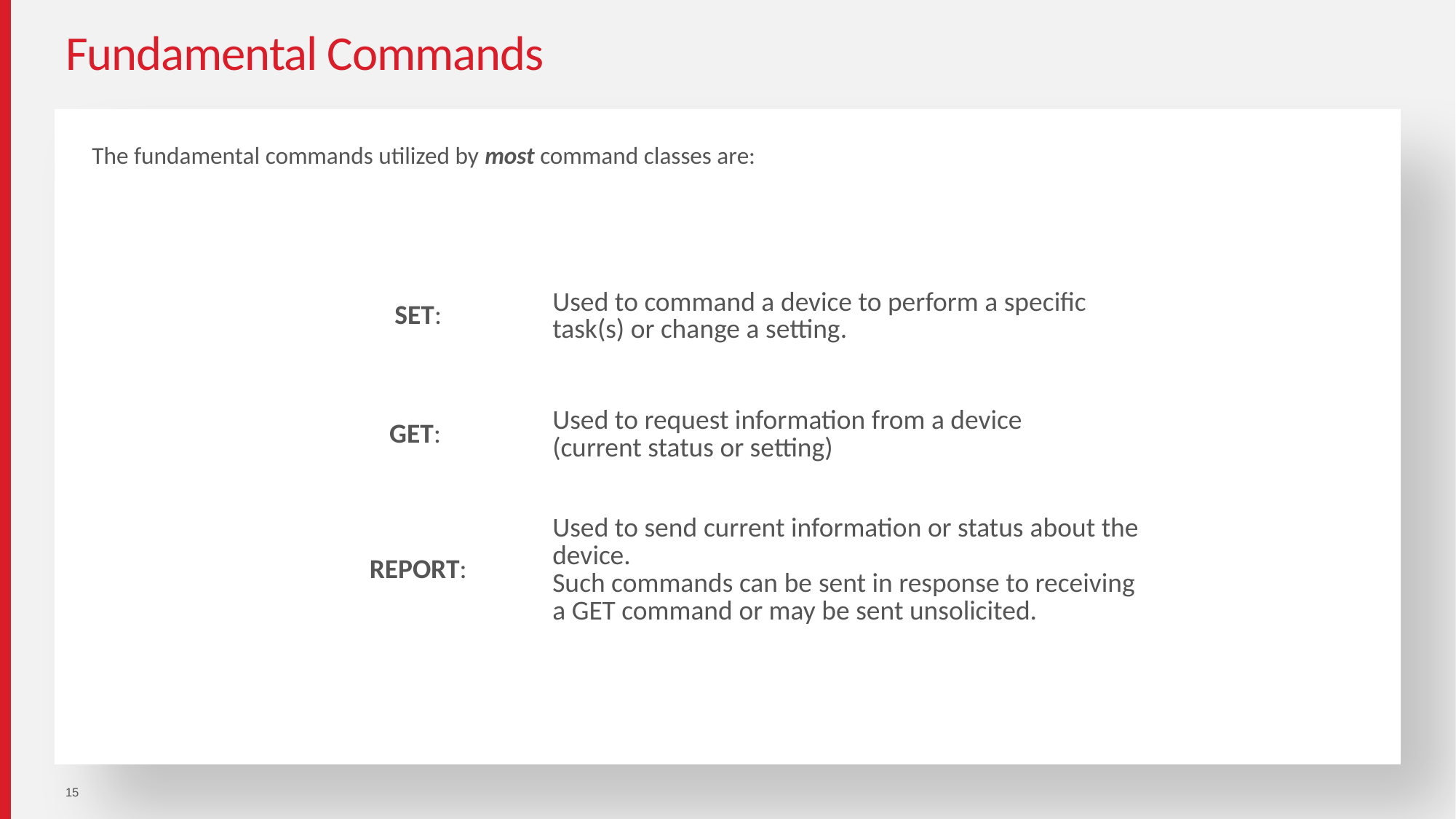

# Fundamental Commands
The fundamental commands utilized by most command classes are:
| SET: | Used to command a device to perform a specific task(s) or change a setting. |
| --- | --- |
| GET: | Used to request information from a device (current status or setting) |
| REPORT: | Used to send current information or status about the device. Such commands can be sent in response to receiving a GET command or may be sent unsolicited. |
15